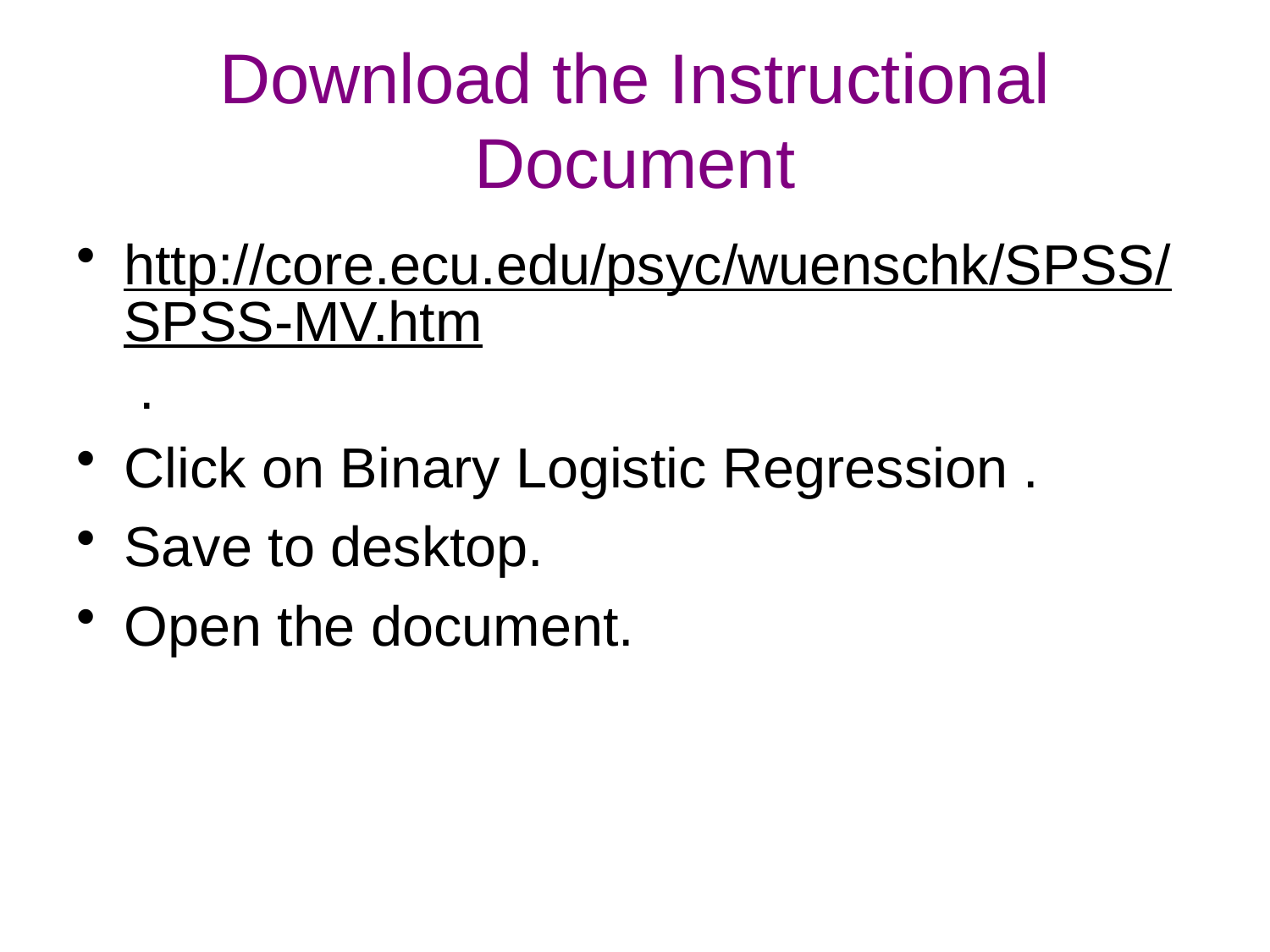

# Download the Instructional Document
http://core.ecu.edu/psyc/wuenschk/SPSS/SPSS-MV.htm .
Click on Binary Logistic Regression .
Save to desktop.
Open the document.